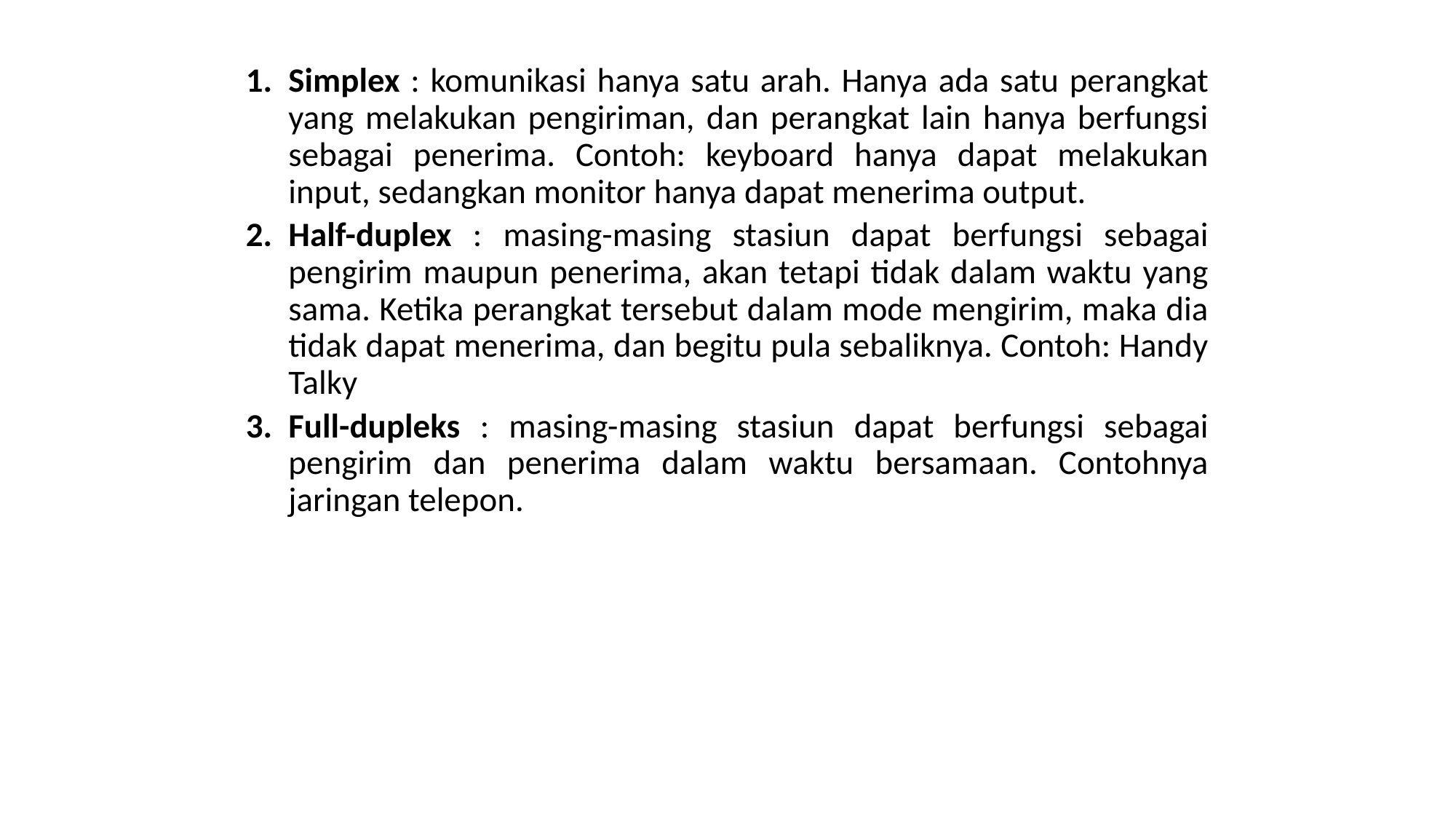

Simplex : komunikasi hanya satu arah. Hanya ada satu perangkat yang melakukan pengiriman, dan perangkat lain hanya berfungsi sebagai penerima. Contoh: keyboard hanya dapat melakukan input, sedangkan monitor hanya dapat menerima output.
Half-duplex : masing-masing stasiun dapat berfungsi sebagai pengirim maupun penerima, akan tetapi tidak dalam waktu yang sama. Ketika perangkat tersebut dalam mode mengirim, maka dia tidak dapat menerima, dan begitu pula sebaliknya. Contoh: Handy Talky
Full-dupleks : masing-masing stasiun dapat berfungsi sebagai pengirim dan penerima dalam waktu bersamaan. Contohnya jaringan telepon.